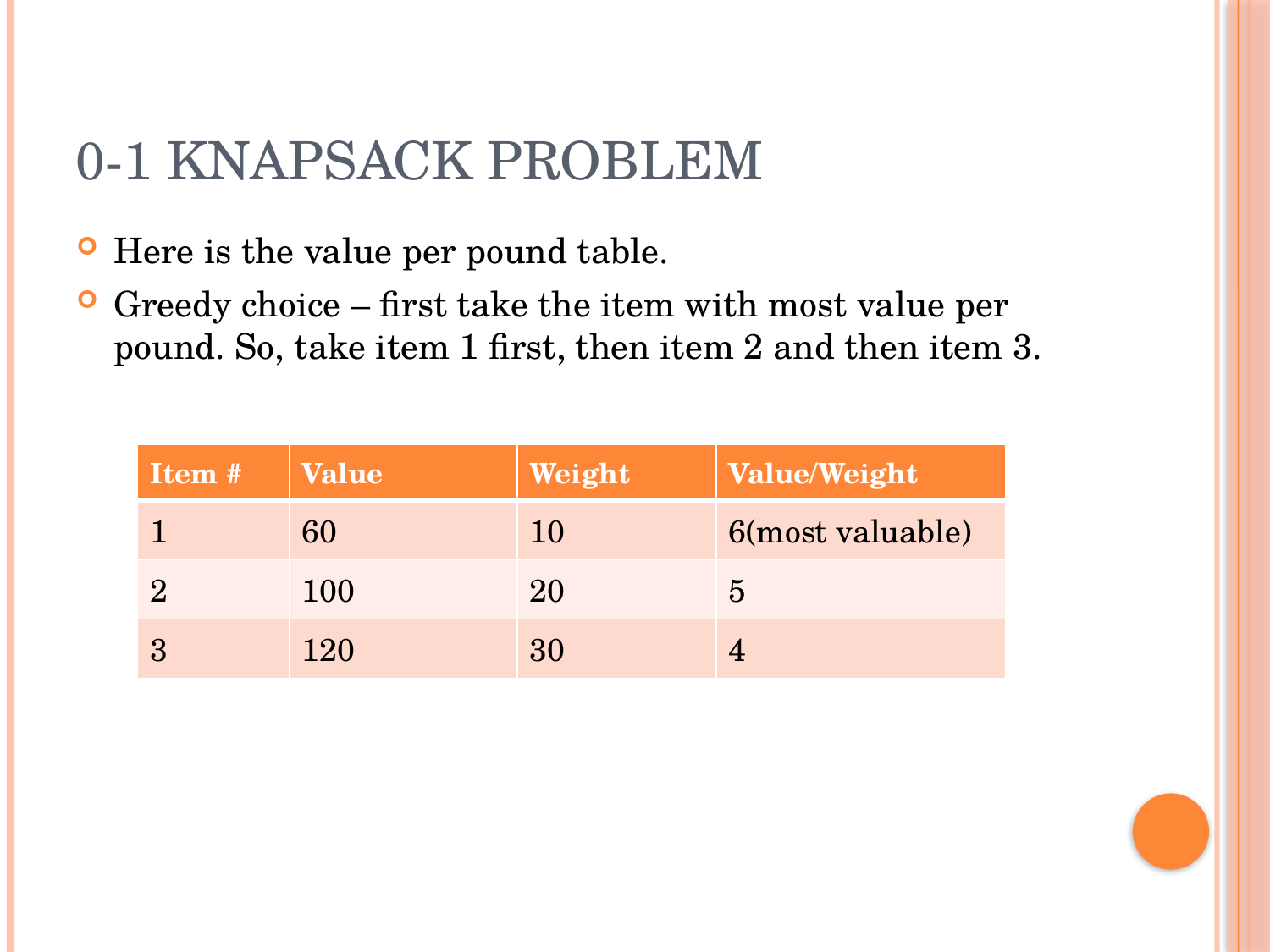

# 0-1 knapsack problem
Here is the value per pound table.
Greedy choice – first take the item with most value per pound. So, take item 1 first, then item 2 and then item 3.
| Item # | Value | Weight | Value/Weight |
| --- | --- | --- | --- |
| 1 | 60 | 10 | 6(most valuable) |
| 2 | 100 | 20 | 5 |
| 3 | 120 | 30 | 4 |